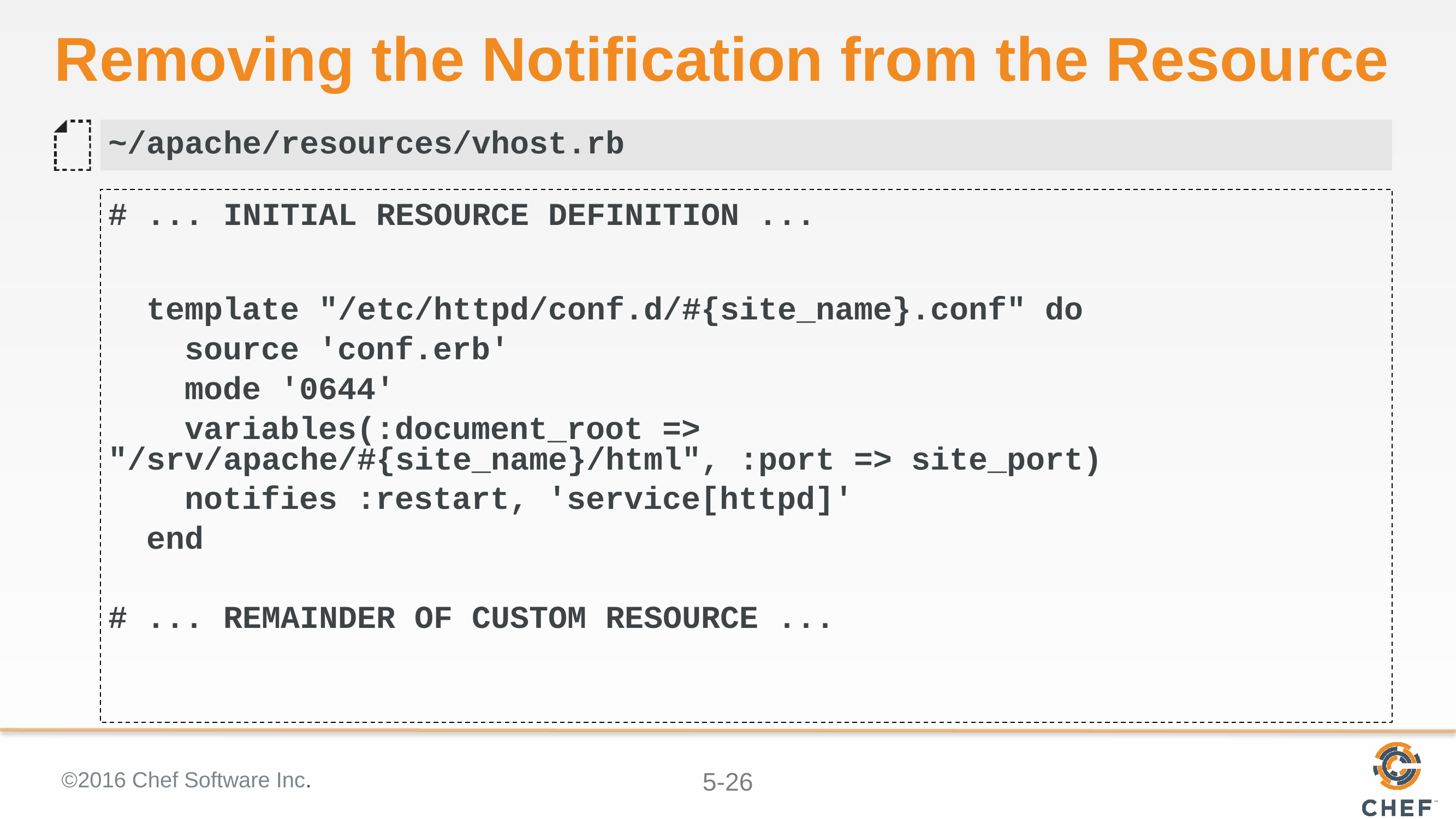

# Removing the Notification from the Resource
~/apache/resources/vhost.rb
# ... INITIAL RESOURCE DEFINITION ...

  template "/etc/httpd/conf.d/#{site_name}.conf" do
    source 'conf.erb'
    mode '0644'
    variables(:document_root => "/srv/apache/#{site_name}/html", :port => site_port)
    notifies :restart, 'service[httpd]'
  end

# ... REMAINDER OF CUSTOM RESOURCE ...